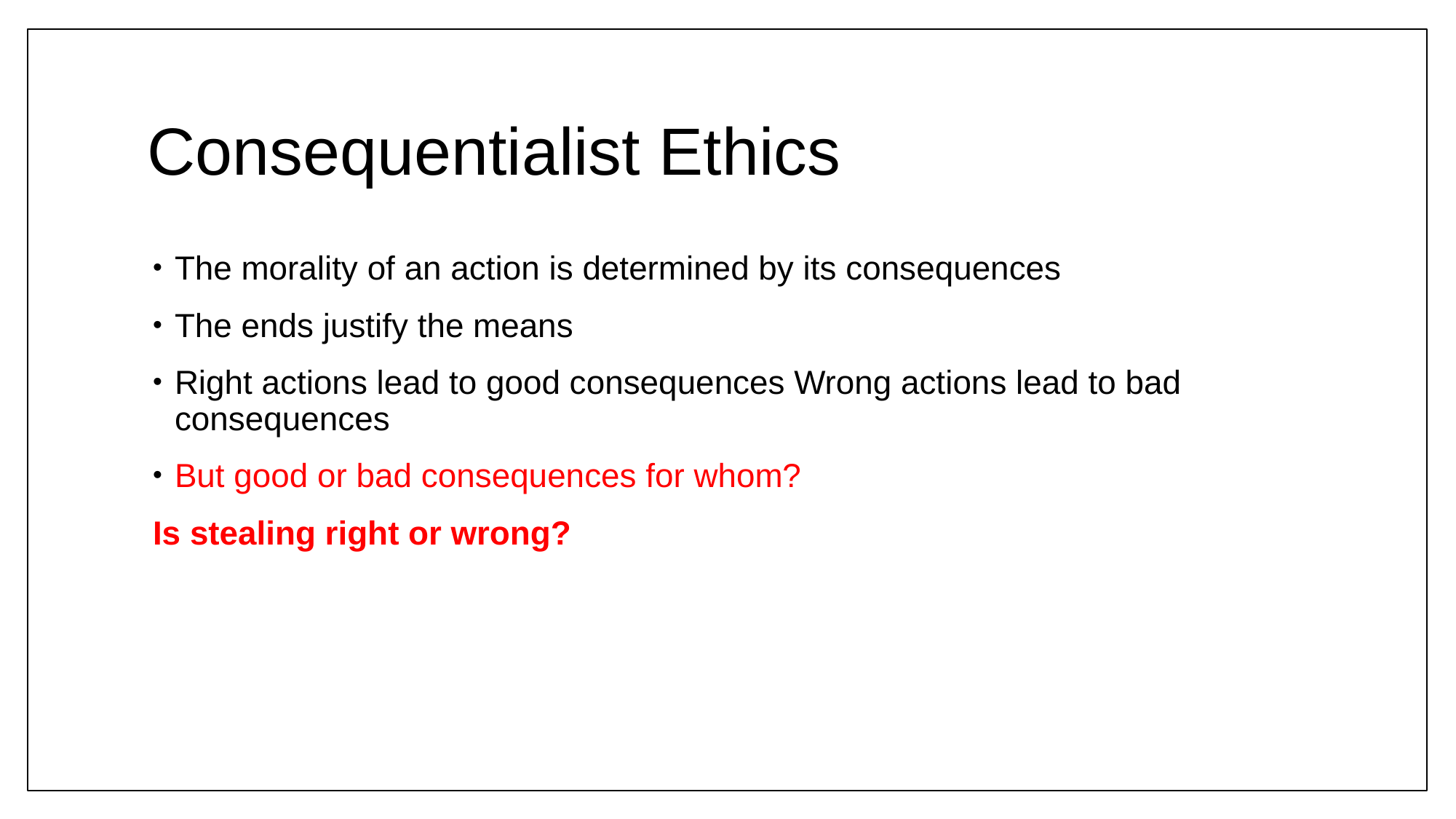

# Consequentialist Ethics
The morality of an action is determined by its consequences
The ends justify the means
Right actions lead to good consequences Wrong actions lead to bad consequences
But good or bad consequences for whom?
Is stealing right or wrong?